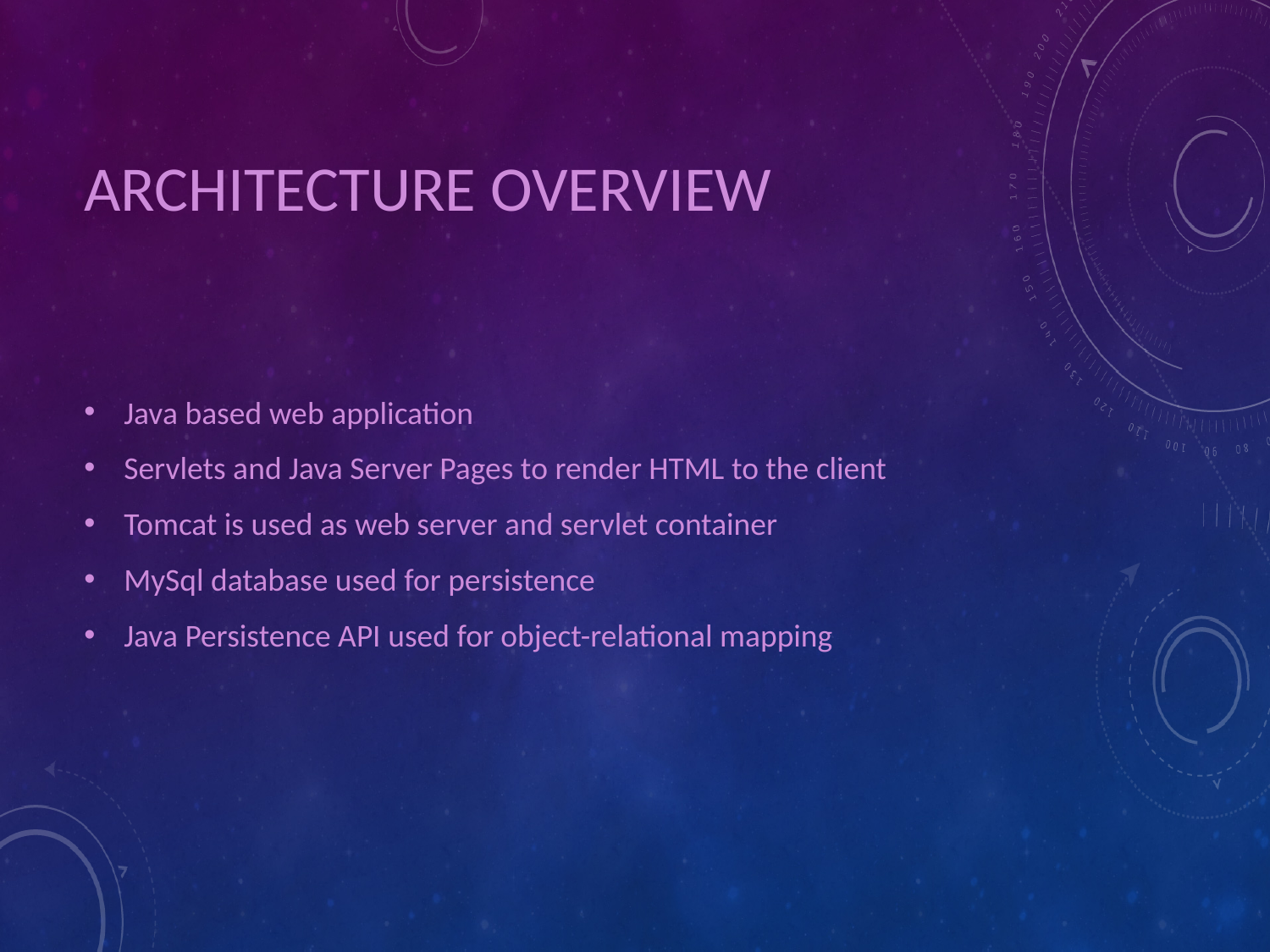

# Architecture Overview
Java based web application
Servlets and Java Server Pages to render HTML to the client
Tomcat is used as web server and servlet container
MySql database used for persistence
Java Persistence API used for object-relational mapping